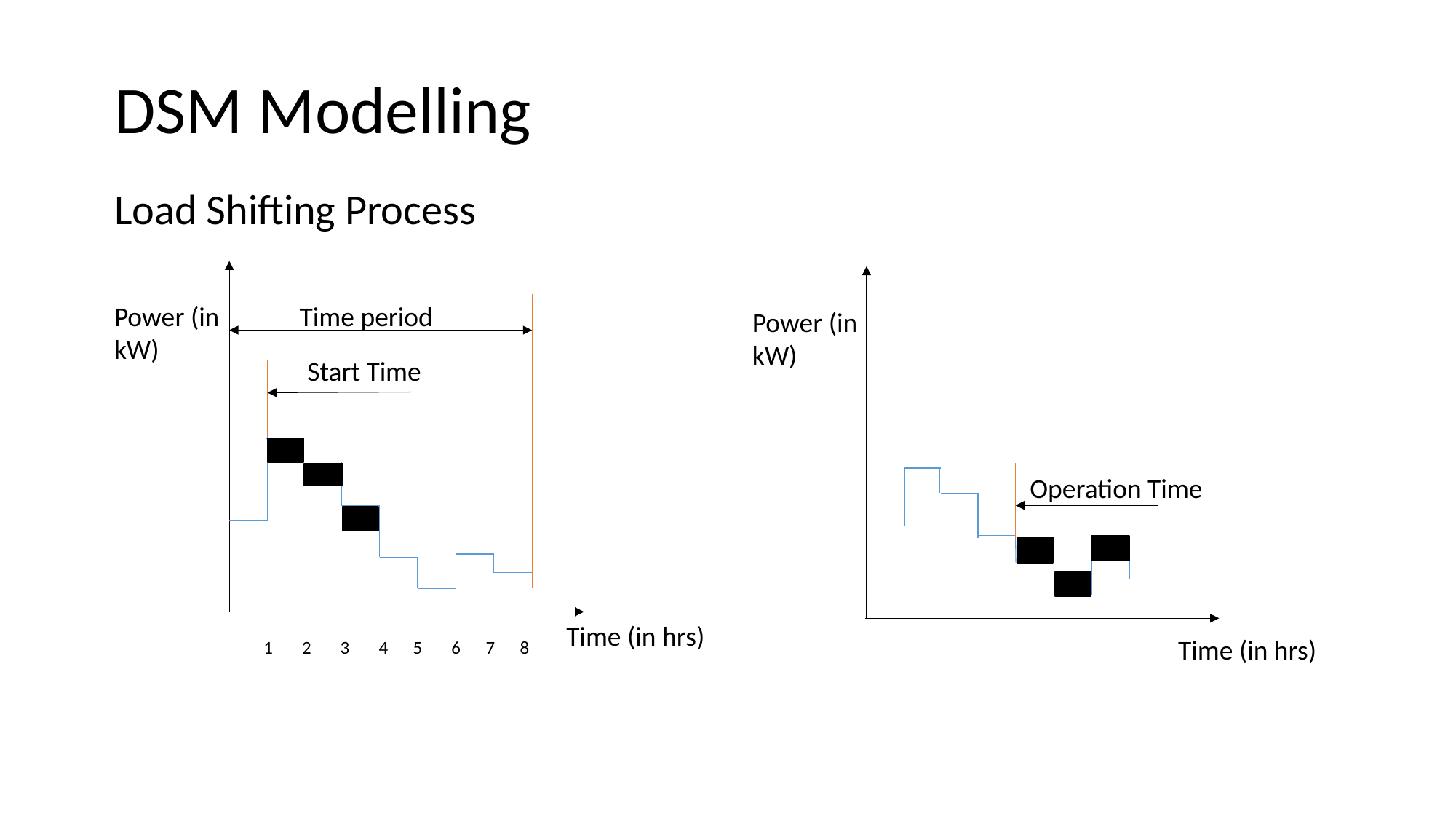

# DSM Modelling
Load Shifting Process
Power (in kW)

Time (in hrs)
    1       2       3       4      5       6      7      8
Power (in kW)

Time (in hrs)
Time period
Start Time
Operation Time